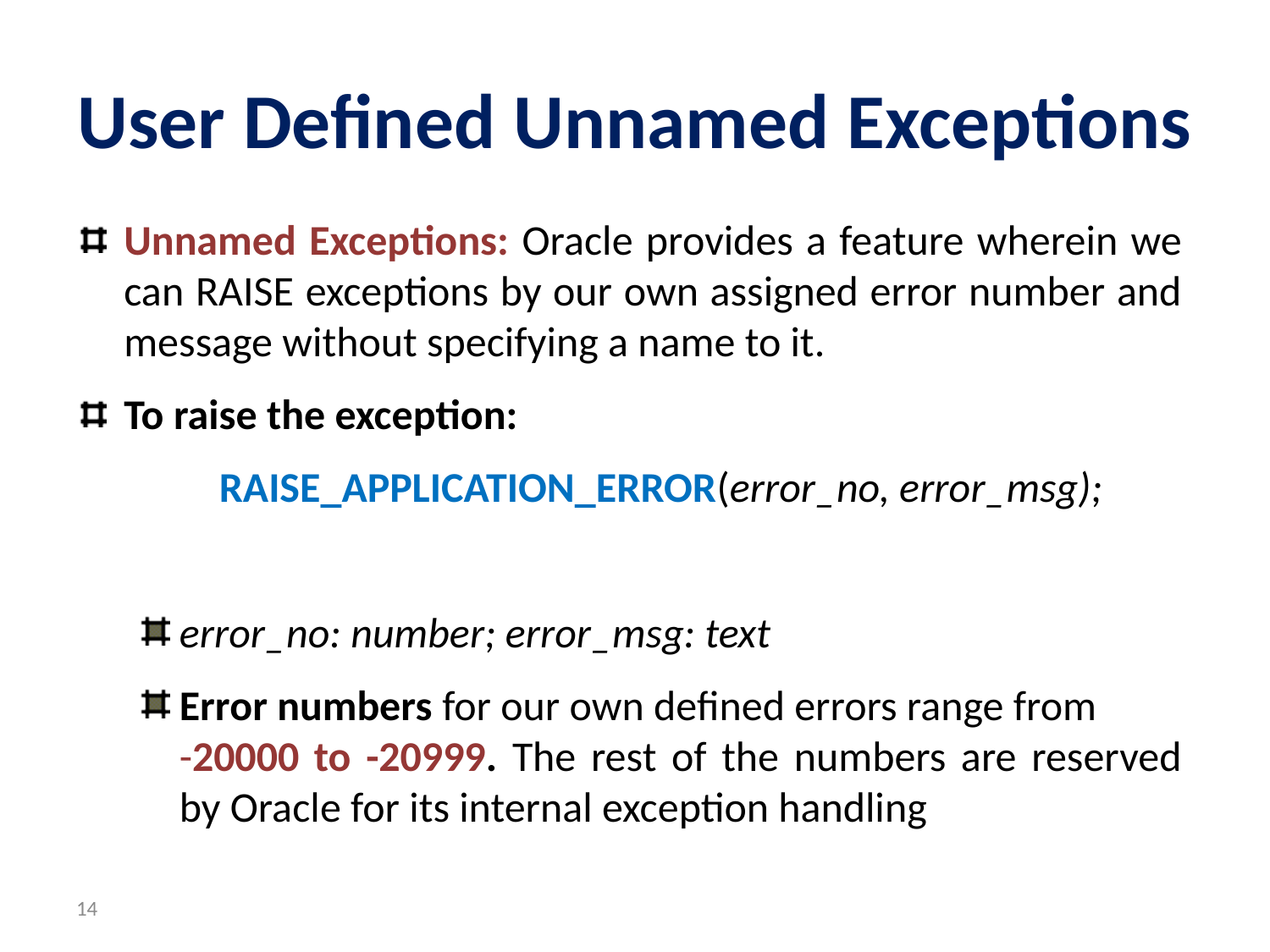

# User Defined Unnamed Exceptions
Unnamed Exceptions: Oracle provides a feature wherein we can RAISE exceptions by our own assigned error number and message without specifying a name to it.
To raise the exception:
RAISE_APPLICATION_ERROR(error_no, error_msg);

error_no: number; error_msg: text
Error numbers for our own defined errors range from          -20000 to -20999. The rest of the numbers are reserved by Oracle for its internal exception handling
14